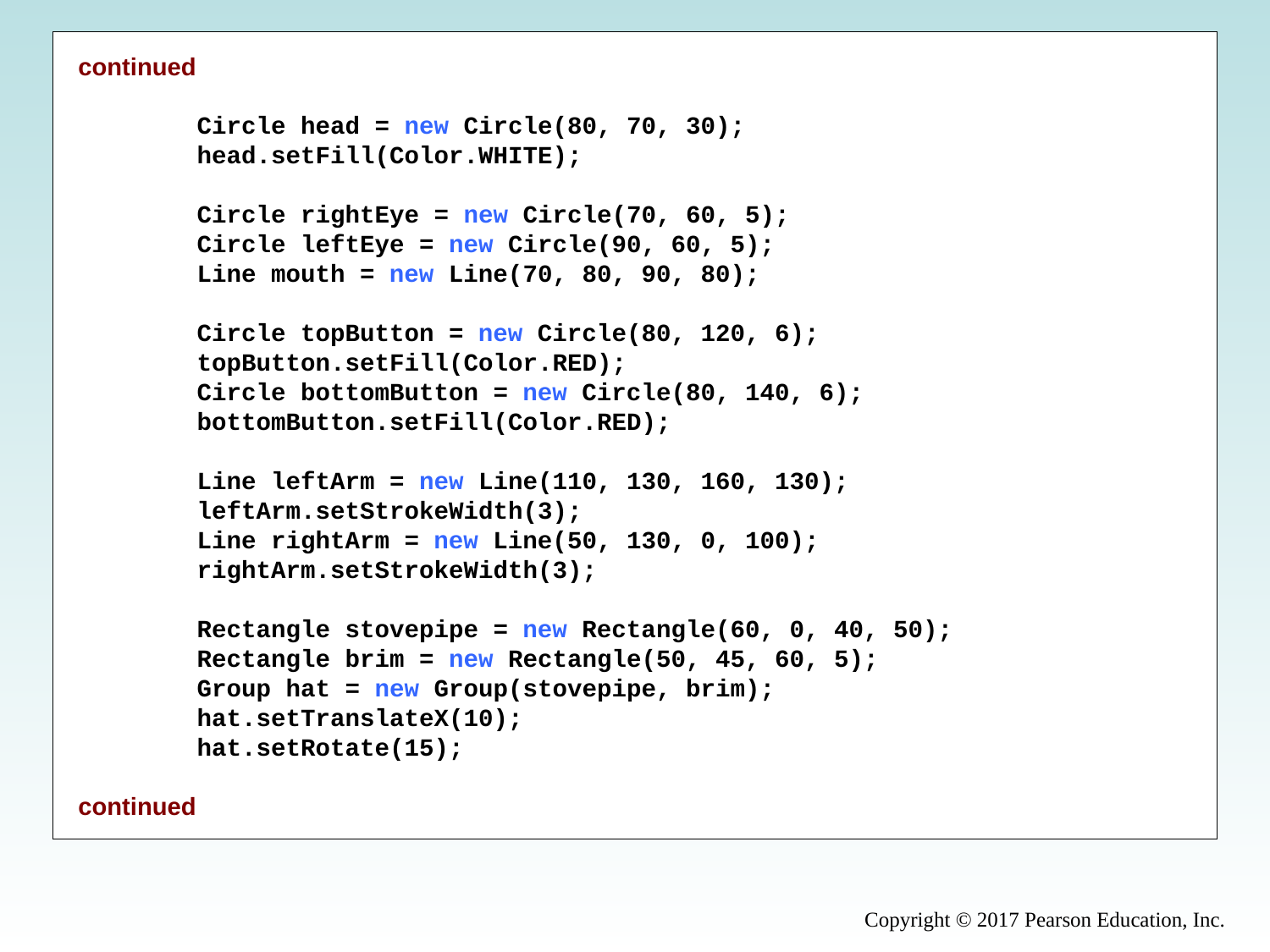

continued

        Circle head = new Circle(80, 70, 30);
        head.setFill(Color.WHITE);

        Circle rightEye = new Circle(70, 60, 5);
        Circle leftEye = new Circle(90, 60, 5);
        Line mouth = new Line(70, 80, 90, 80);

        Circle topButton = new Circle(80, 120, 6);
        topButton.setFill(Color.RED);
        Circle bottomButton = new Circle(80, 140, 6);
        bottomButton.setFill(Color.RED);
        Line leftArm = new Line(110, 130, 160, 130);
        leftArm.setStrokeWidth(3);
        Line rightArm = new Line(50, 130, 0, 100);
        rightArm.setStrokeWidth(3);

        Rectangle stovepipe = new Rectangle(60, 0, 40, 50);
        Rectangle brim = new Rectangle(50, 45, 60, 5);
        Group hat = new Group(stovepipe, brim);
        hat.setTranslateX(10);
        hat.setRotate(15);

continued
Copyright © 2017 Pearson Education, Inc.